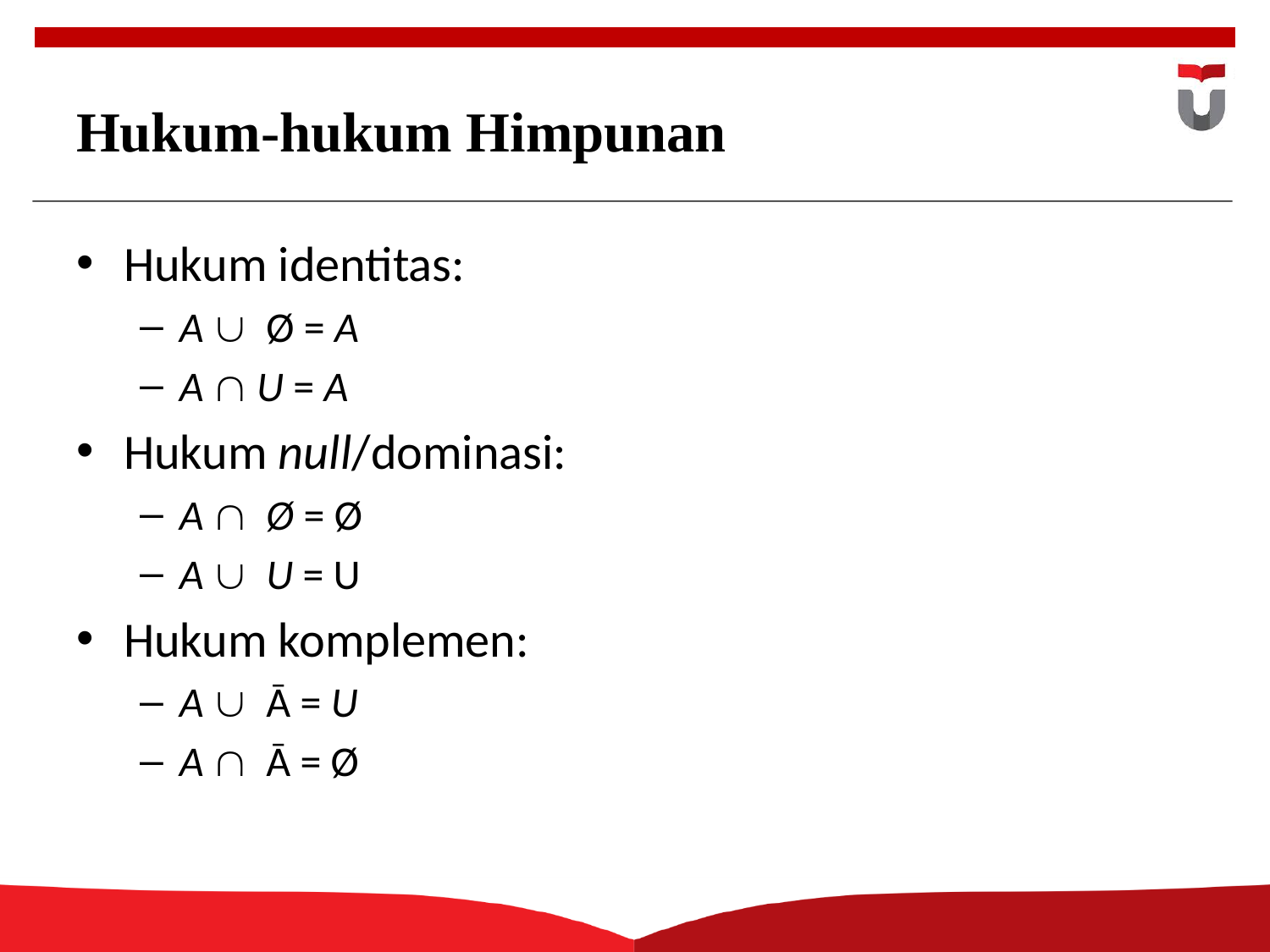

# Hukum-hukum Himpunan
Hukum identitas:
A ∪  Ø = A
A ∩ U = A
Hukum null/dominasi:
A ∩  Ø = Ø
A ∪  U = U
Hukum komplemen:
A ∪  Ā = U
A ∩  Ā = Ø